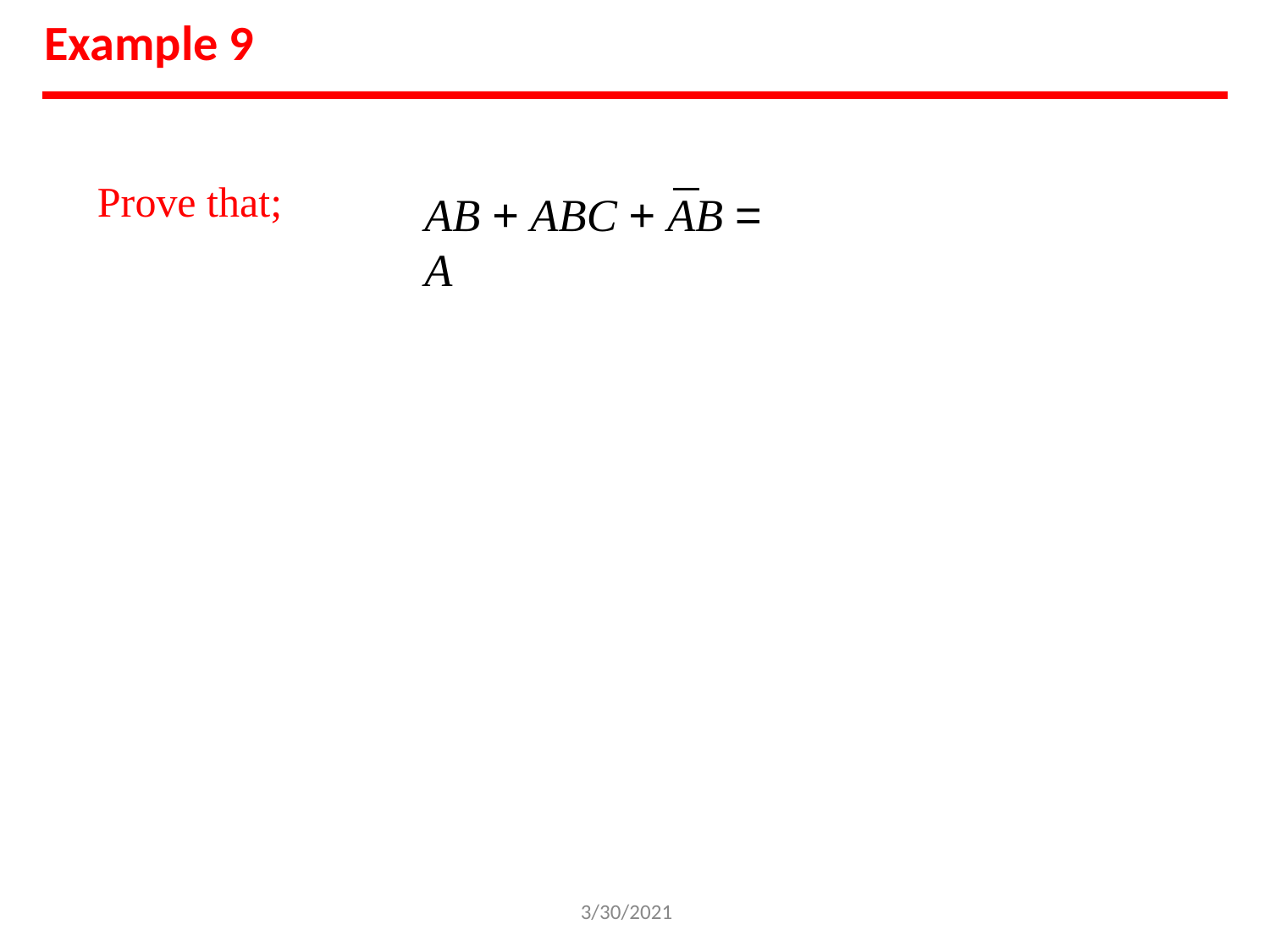

# Example 9

Prove that;
AB + ABC + AB = A

3/30/2021